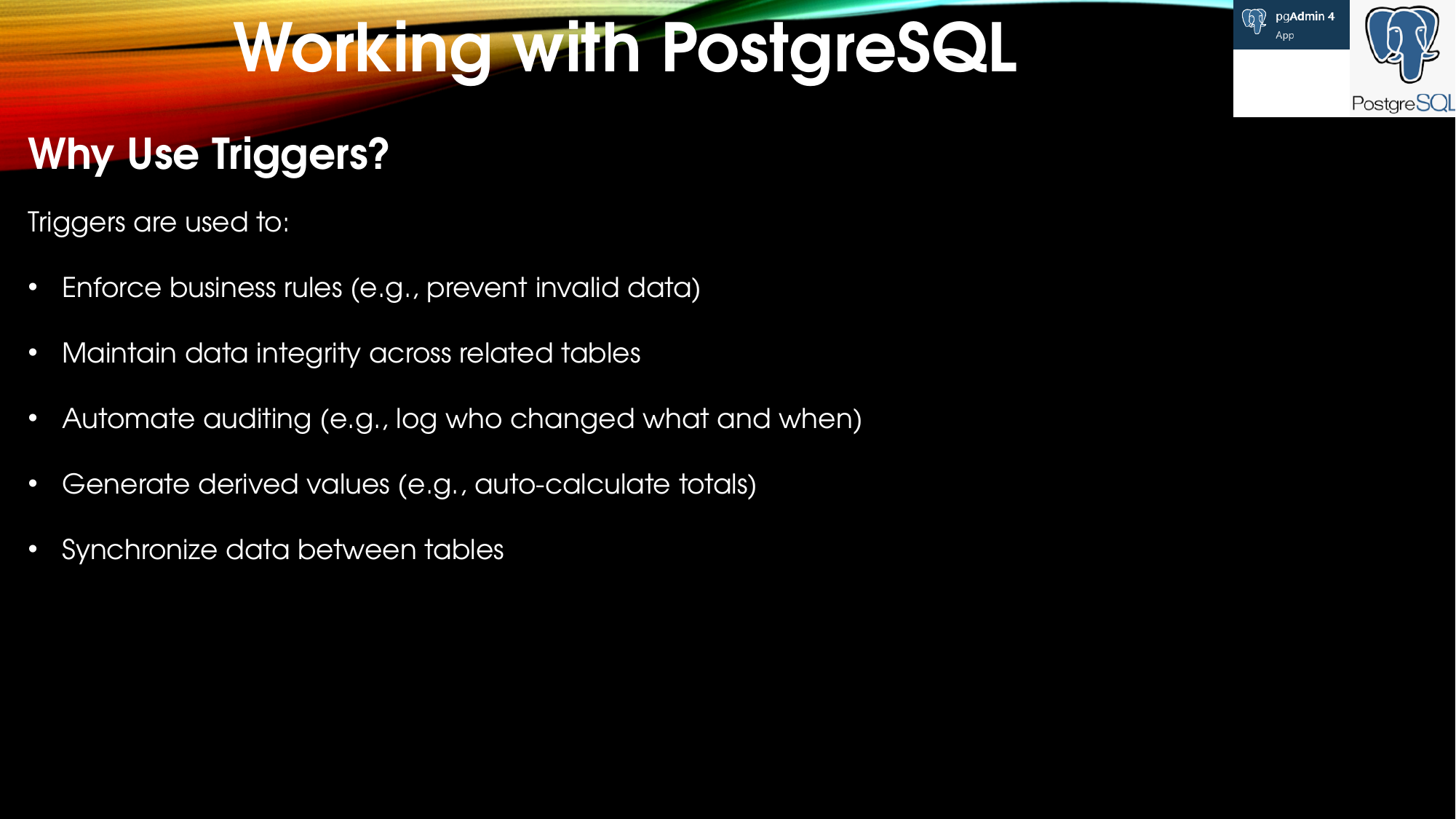

Working with PostgreSQL
Why Use Triggers?
Triggers are used to:

Enforce business rules (e.g., prevent invalid data)

Maintain data integrity across related tables

Automate auditing (e.g., log who changed what and when)

Generate derived values (e.g., auto-calculate totals)

Synchronize data between tables